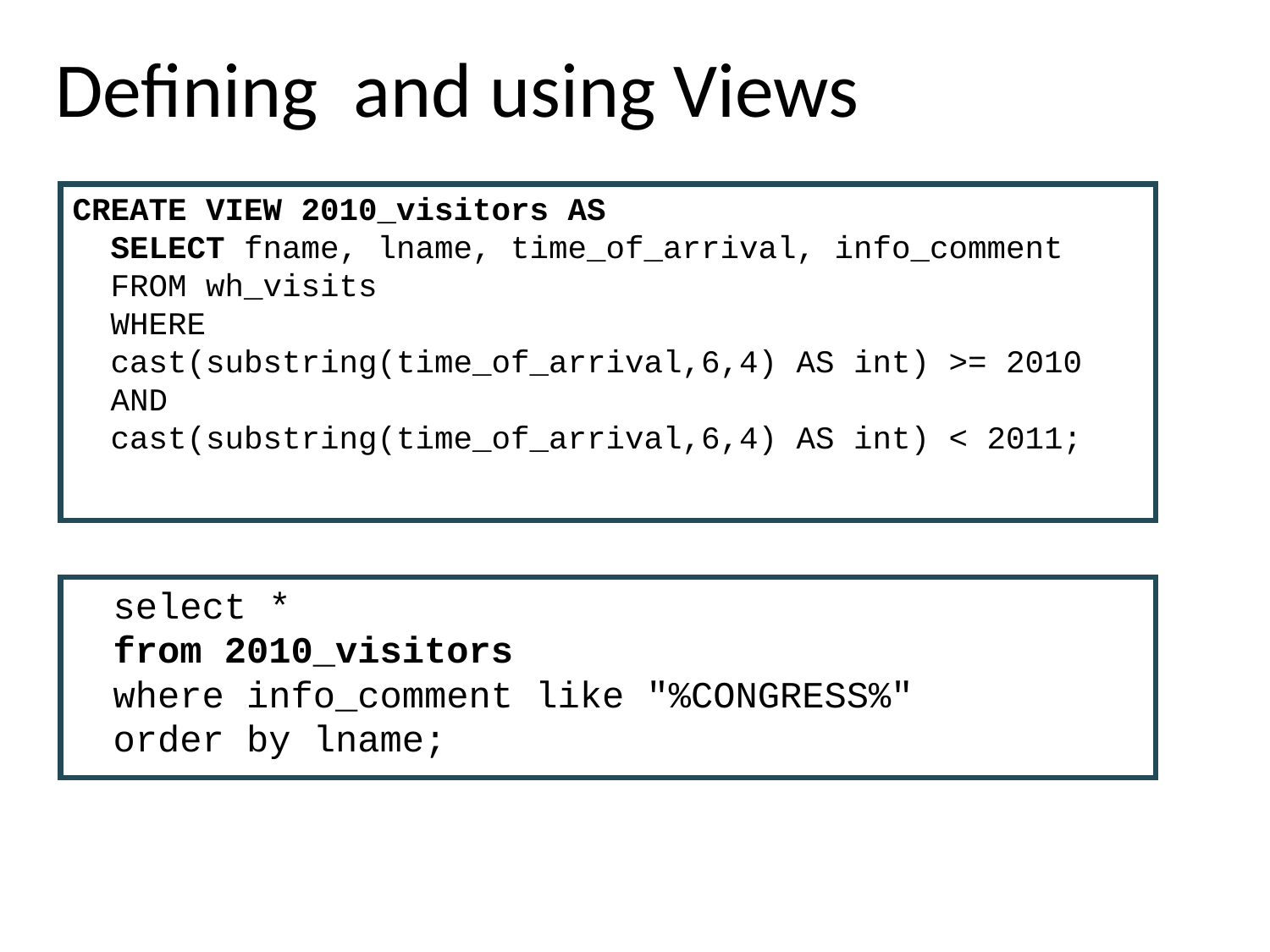

# Defining  and using Views
CREATE VIEW 2010_visitors AS
  SELECT fname, lname, time_of_arrival, info_comment
  FROM wh_visits
  WHERE
  cast(substring(time_of_arrival,6,4) AS int) >= 2010
  AND
  cast(substring(time_of_arrival,6,4) AS int) < 2011;

select *
from 2010_visitors
where info_comment like "%CONGRESS%"
order by lname;